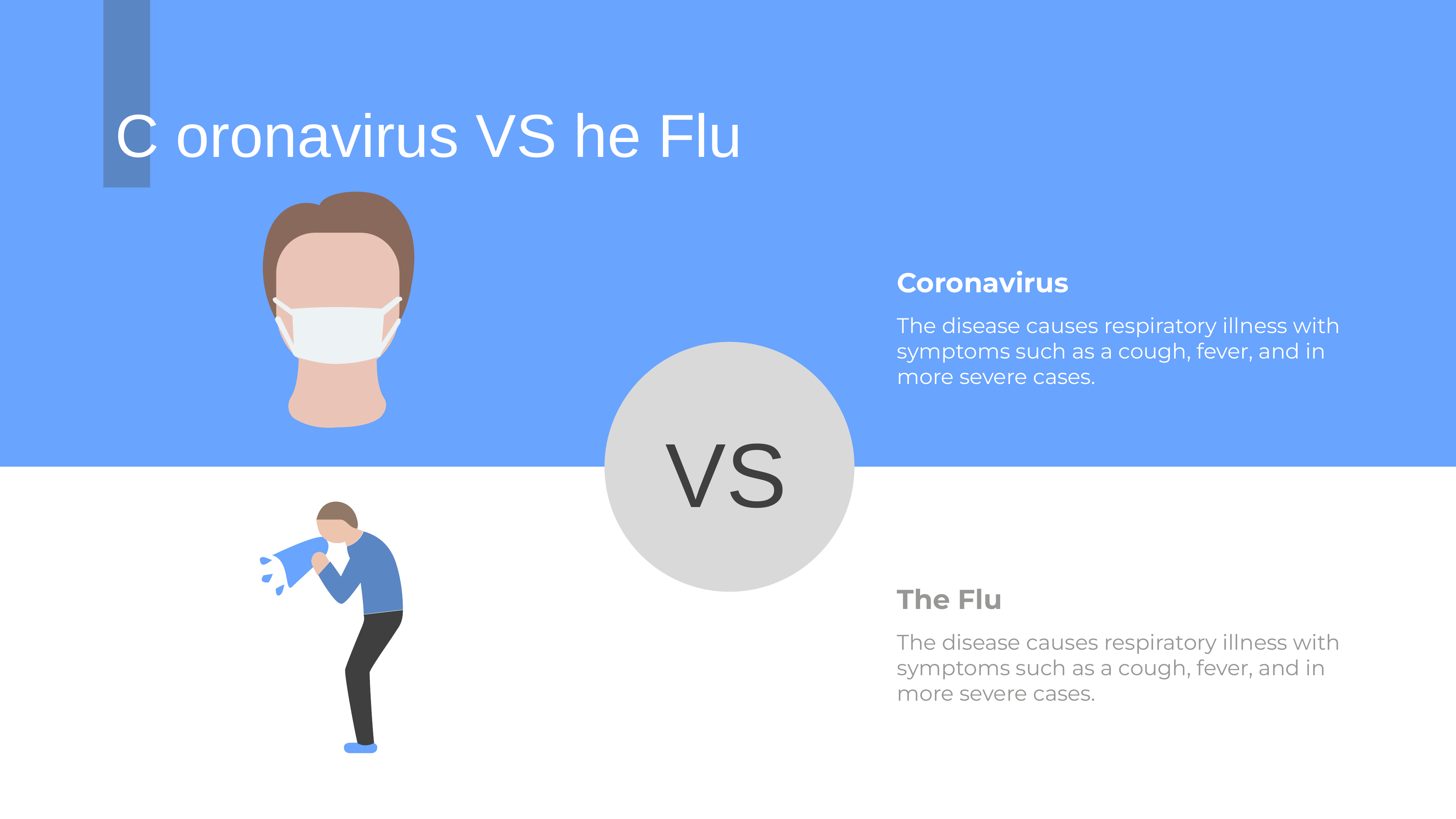

C oronavirus VS he Flu

Coronavirus
The disease causes respiratory illness with symptoms such as a cough, fever, and in more severe cases.

VS

The Flu
The disease causes respiratory illness with symptoms such as a cough, fever, and in more severe cases.